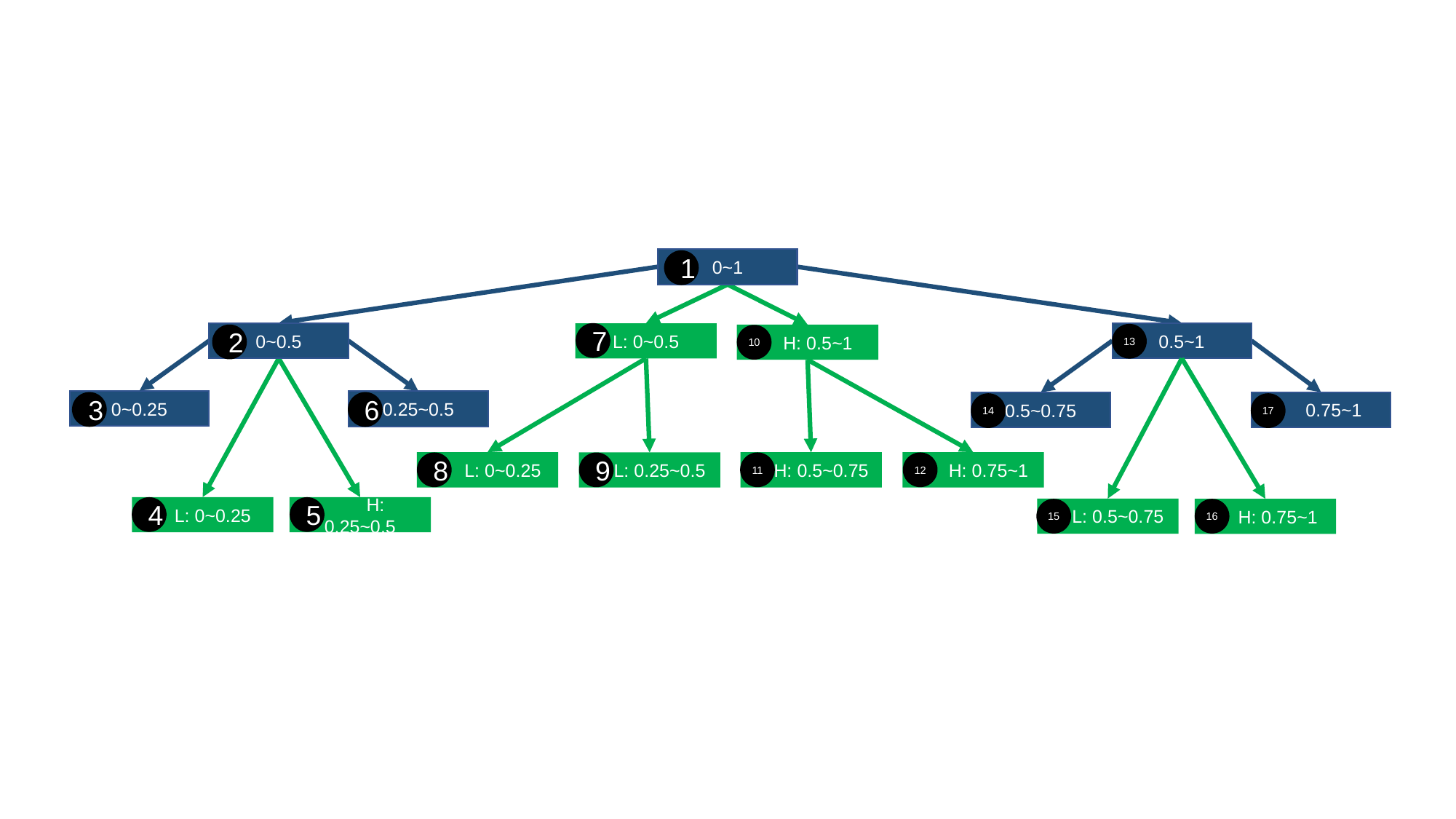

0~1
1
0~0.5
0.5~1
L: 0~0.5
7
    H: 0.5~1
13
2
10
0~0.25
0.25~0.5
     0.75~1
0.5~0.75
3
6
17
14
      L: 0~0.25
    H: 0.5~0.75
      H: 0.75~1
    L: 0.25~0.5
12
8
11
9
    L: 0~0.25
      H: 0.25~0.5
5
4
    L: 0.5~0.75
     H: 0.75~1
15
16